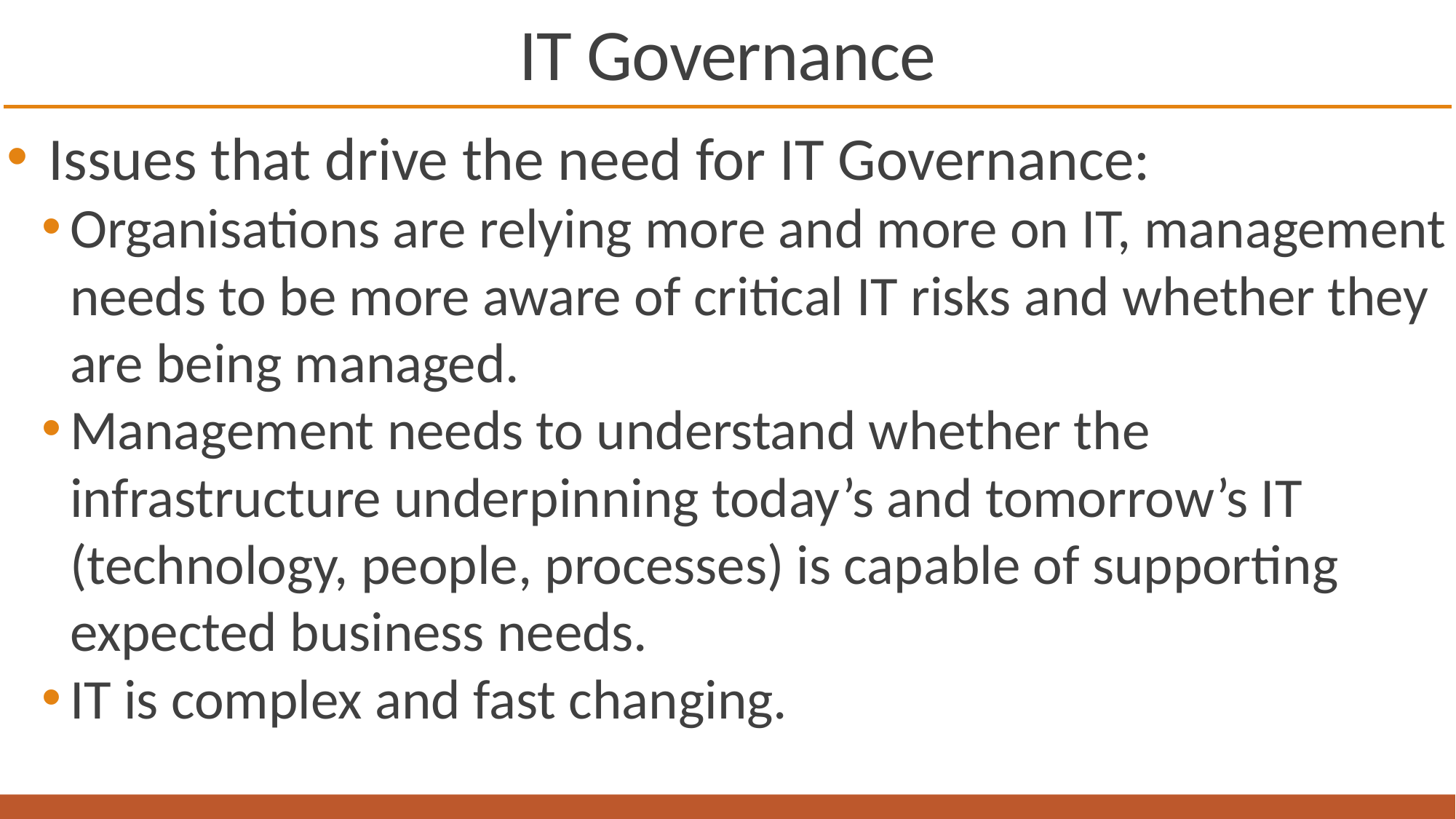

# IT Governance
 Issues that drive the need for IT Governance:
Organisations are relying more and more on IT, management needs to be more aware of critical IT risks and whether they are being managed.
Management needs to understand whether the infrastructure underpinning today’s and tomorrow’s IT (technology, people, processes) is capable of supporting expected business needs.
IT is complex and fast changing.